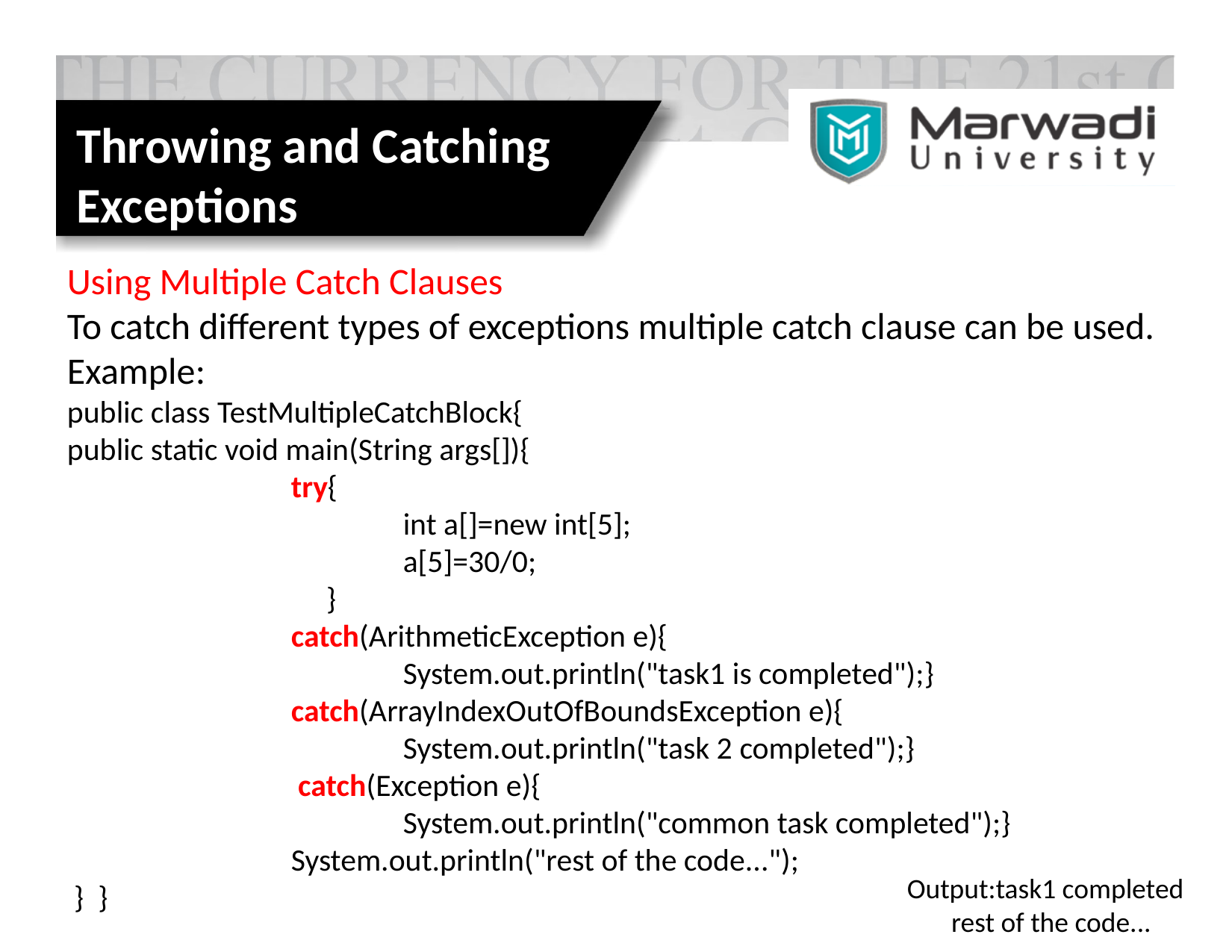

Throwing and Catching Exceptions
Using Multiple Catch Clauses
To catch different types of exceptions multiple catch clause can be used.
Example:
public class TestMultipleCatchBlock{
public static void main(String args[]){
   		try{
    			int a[]=new int[5];
    			a[5]=30/0;
     		     }
   		catch(ArithmeticException e){
			System.out.println("task1 is completed");}
   		catch(ArrayIndexOutOfBoundsException e){
			System.out.println("task 2 completed");}
  		 catch(Exception e){
			System.out.println("common task completed");}
     		System.out.println("rest of the code...");
 }  }
Output:task1 completed
       rest of the code...